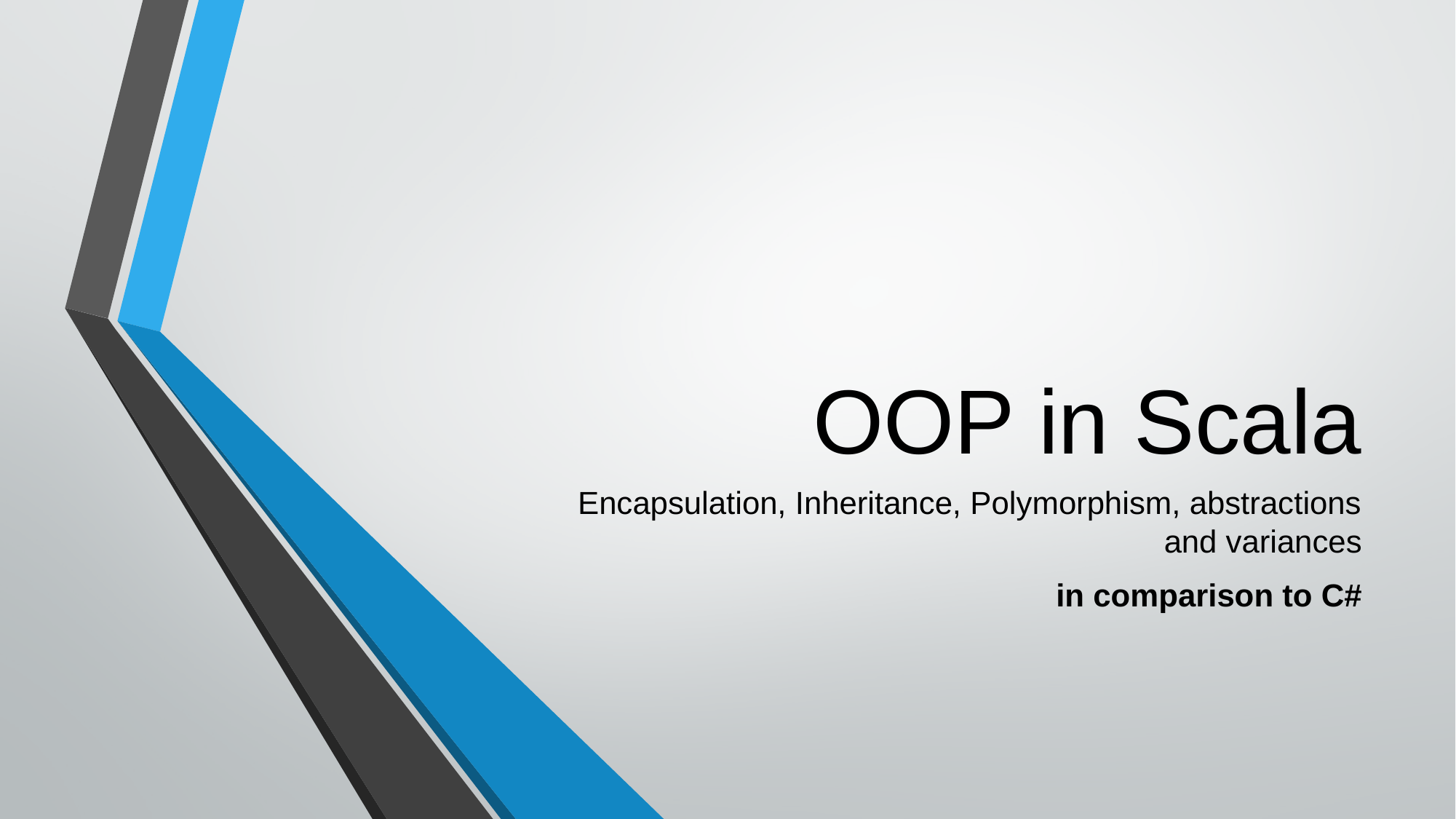

# OOP in Scala
Encapsulation, Inheritance, Polymorphism, abstractions and variances
in comparison to C#